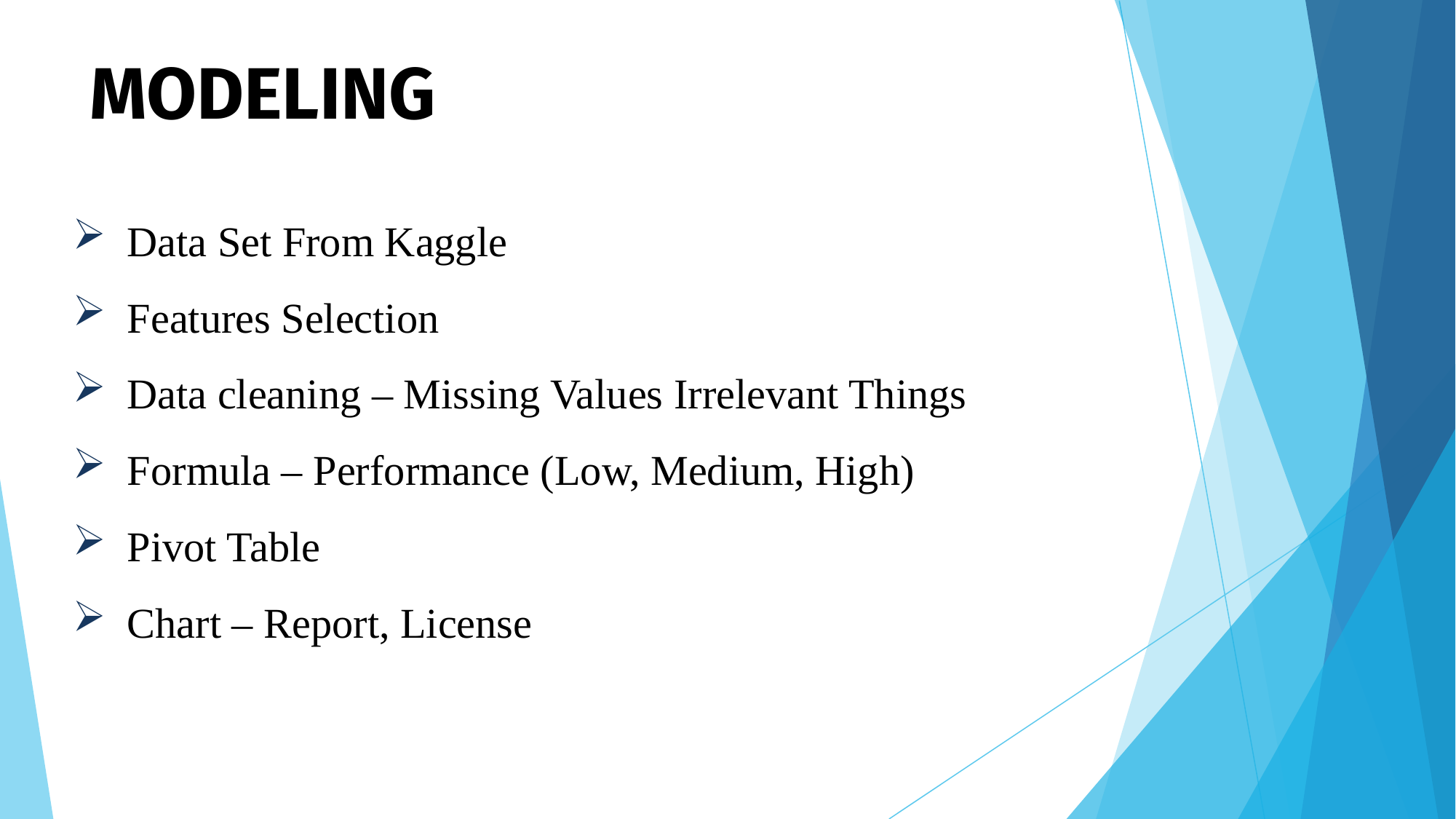

# MODELING
Data Set From Kaggle
Features Selection
Data cleaning – Missing Values Irrelevant Things
Formula – Performance (Low, Medium, High)
Pivot Table
Chart – Report, License